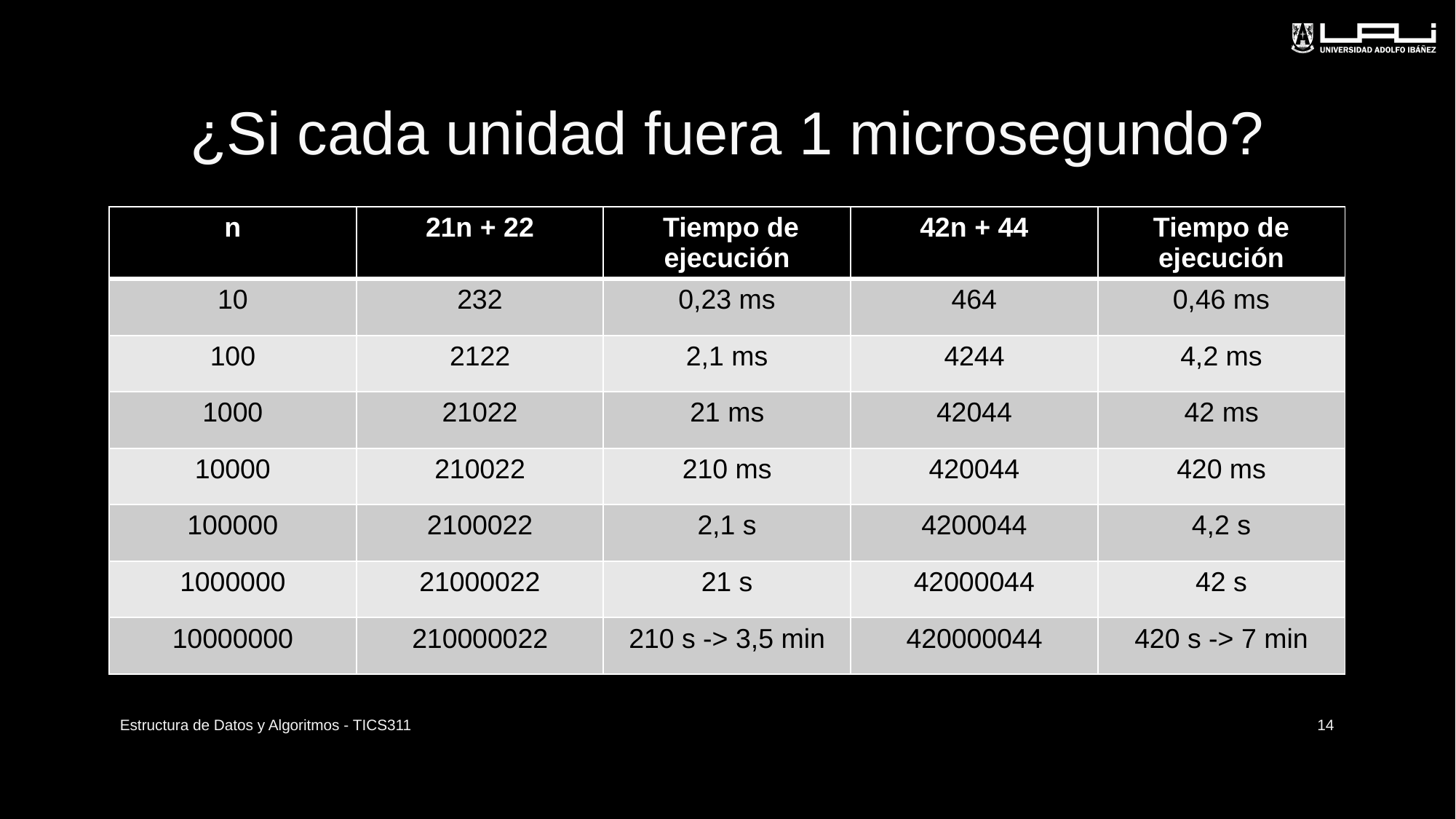

# ¿Si cada unidad fuera 1 microsegundo?
| n | 21n + 22 | Tiempo de ejecución | 42n + 44 | Tiempo de ejecución |
| --- | --- | --- | --- | --- |
| 10 | 232 | 0,23 ms | 464 | 0,46 ms |
| 100 | 2122 | 2,1 ms | 4244 | 4,2 ms |
| 1000 | 21022 | 21 ms | 42044 | 42 ms |
| 10000 | 210022 | 210 ms | 420044 | 420 ms |
| 100000 | 2100022 | 2,1 s | 4200044 | 4,2 s |
| 1000000 | 21000022 | 21 s | 42000044 | 42 s |
| 10000000 | 210000022 | 210 s -> 3,5 min | 420000044 | 420 s -> 7 min |
Estructura de Datos y Algoritmos - TICS311
14